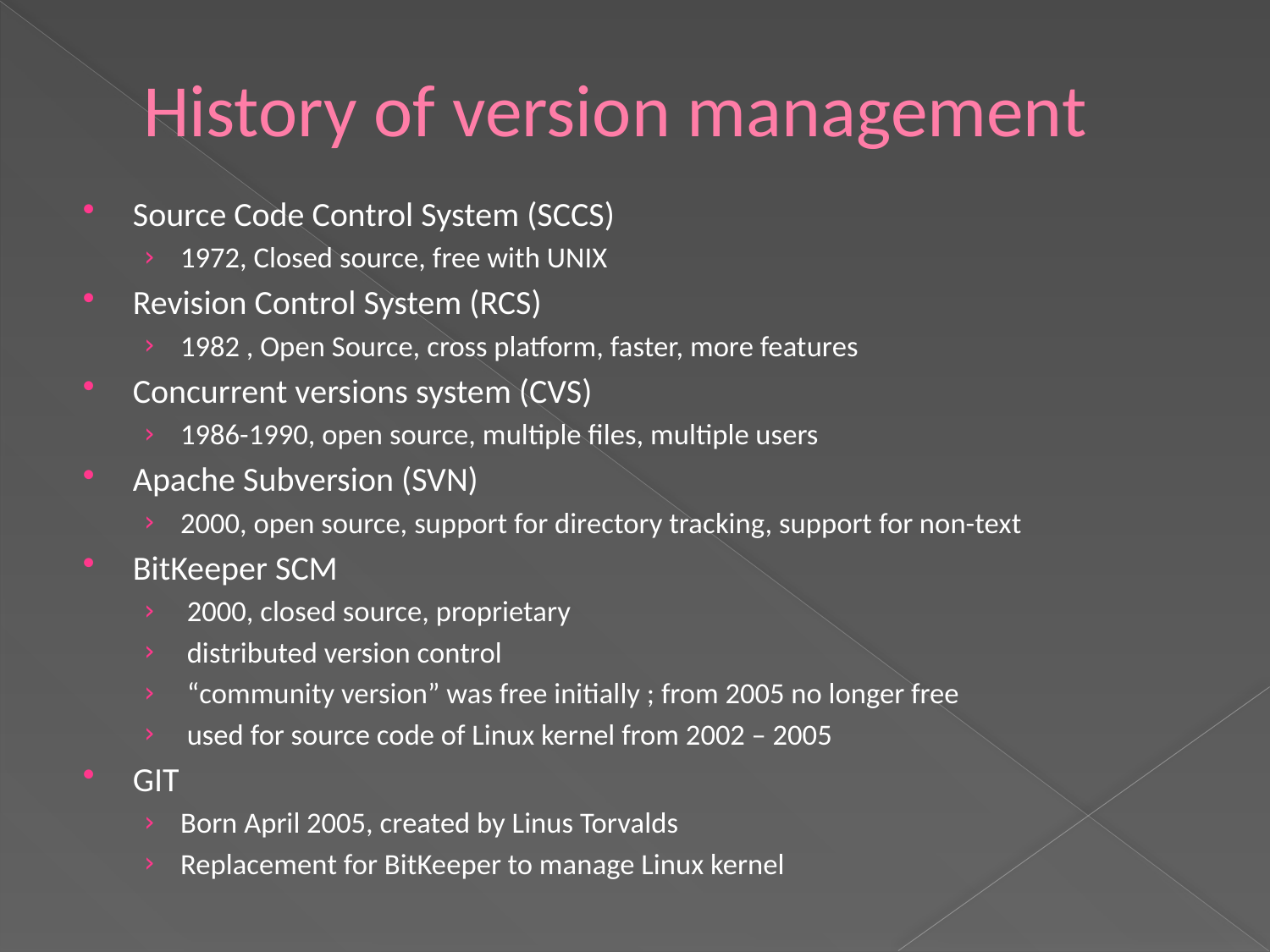

# History of version management
Source Code Control System (SCCS)
1972, Closed source, free with UNIX
Revision Control System (RCS)
1982 , Open Source, cross platform, faster, more features
Concurrent versions system (CVS)
1986-1990, open source, multiple files, multiple users
Apache Subversion (SVN)
2000, open source, support for directory tracking, support for non-text
BitKeeper SCM
 2000, closed source, proprietary
 distributed version control
 “community version” was free initially ; from 2005 no longer free
 used for source code of Linux kernel from 2002 – 2005
GIT
Born April 2005, created by Linus Torvalds
Replacement for BitKeeper to manage Linux kernel